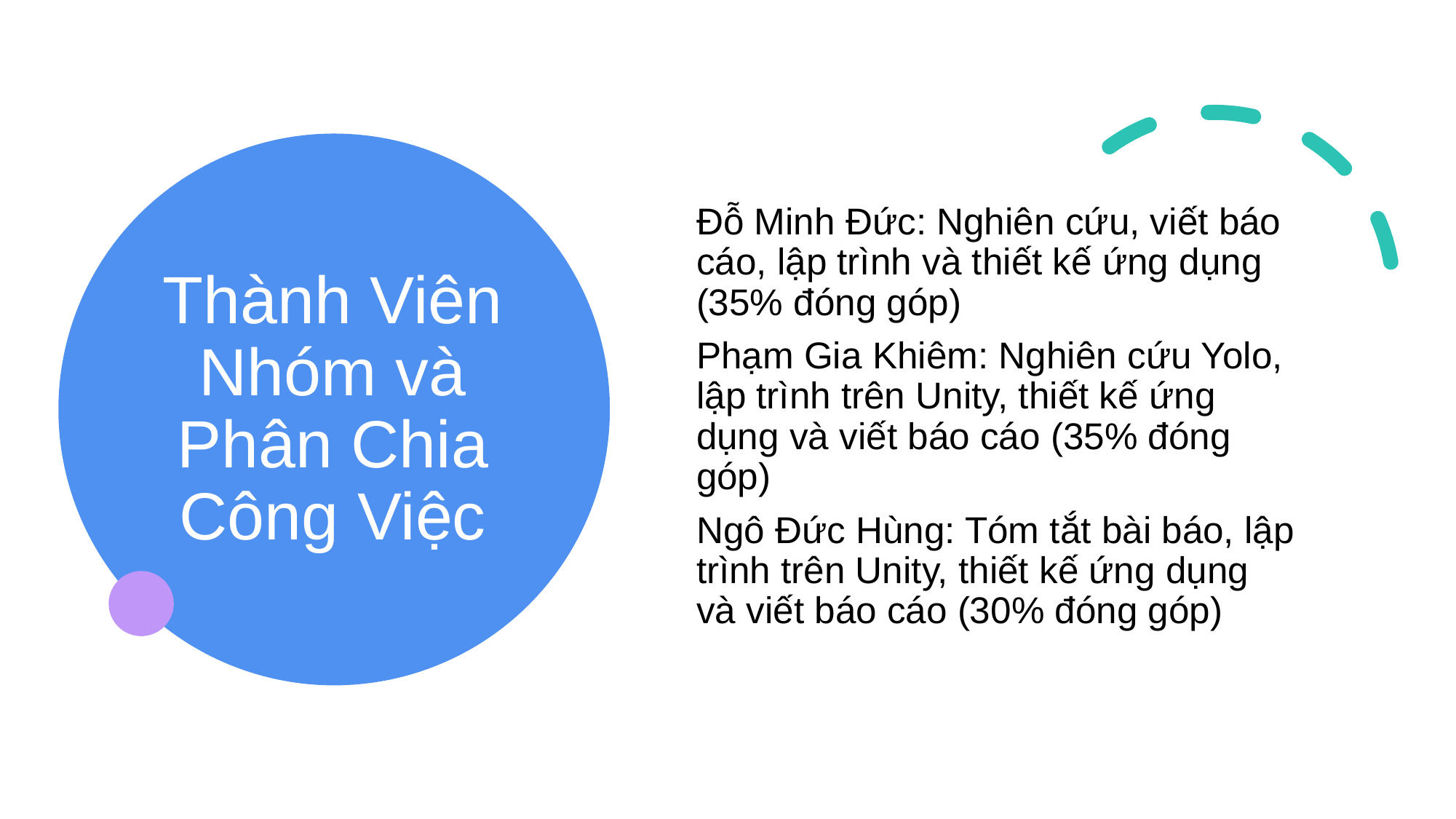

# Thành Viên Nhóm và Phân Chia Công Việc
Đỗ Minh Đức: Nghiên cứu, viết báo cáo, lập trình và thiết kế ứng dụng (35% đóng góp)
Phạm Gia Khiêm: Nghiên cứu Yolo, lập trình trên Unity, thiết kế ứng dụng và viết báo cáo (35% đóng góp)
Ngô Đức Hùng: Tóm tắt bài báo, lập trình trên Unity, thiết kế ứng dụng và viết báo cáo (30% đóng góp)